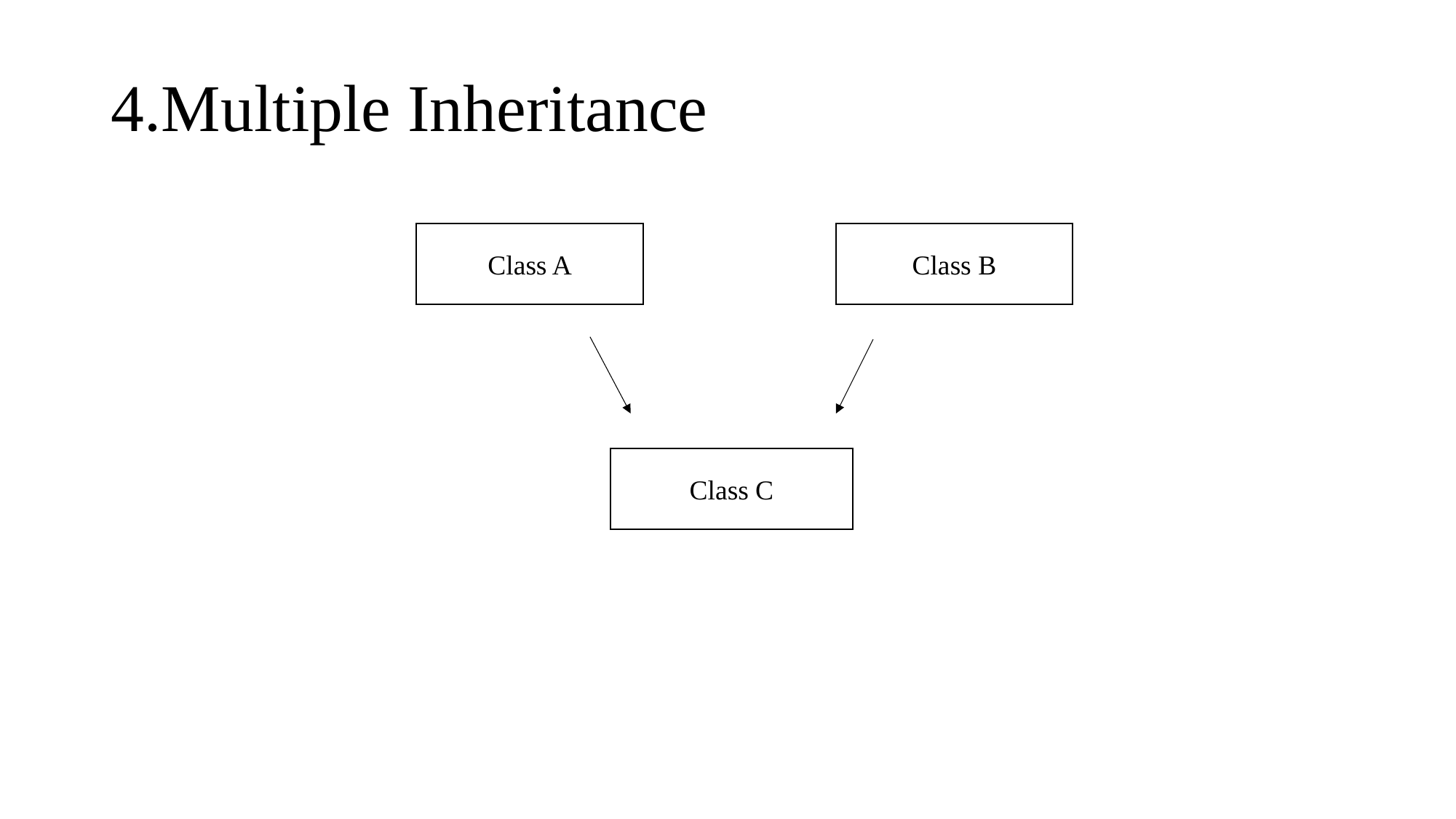

# 4.Multiple Inheritance
Class A
Class B
Class C